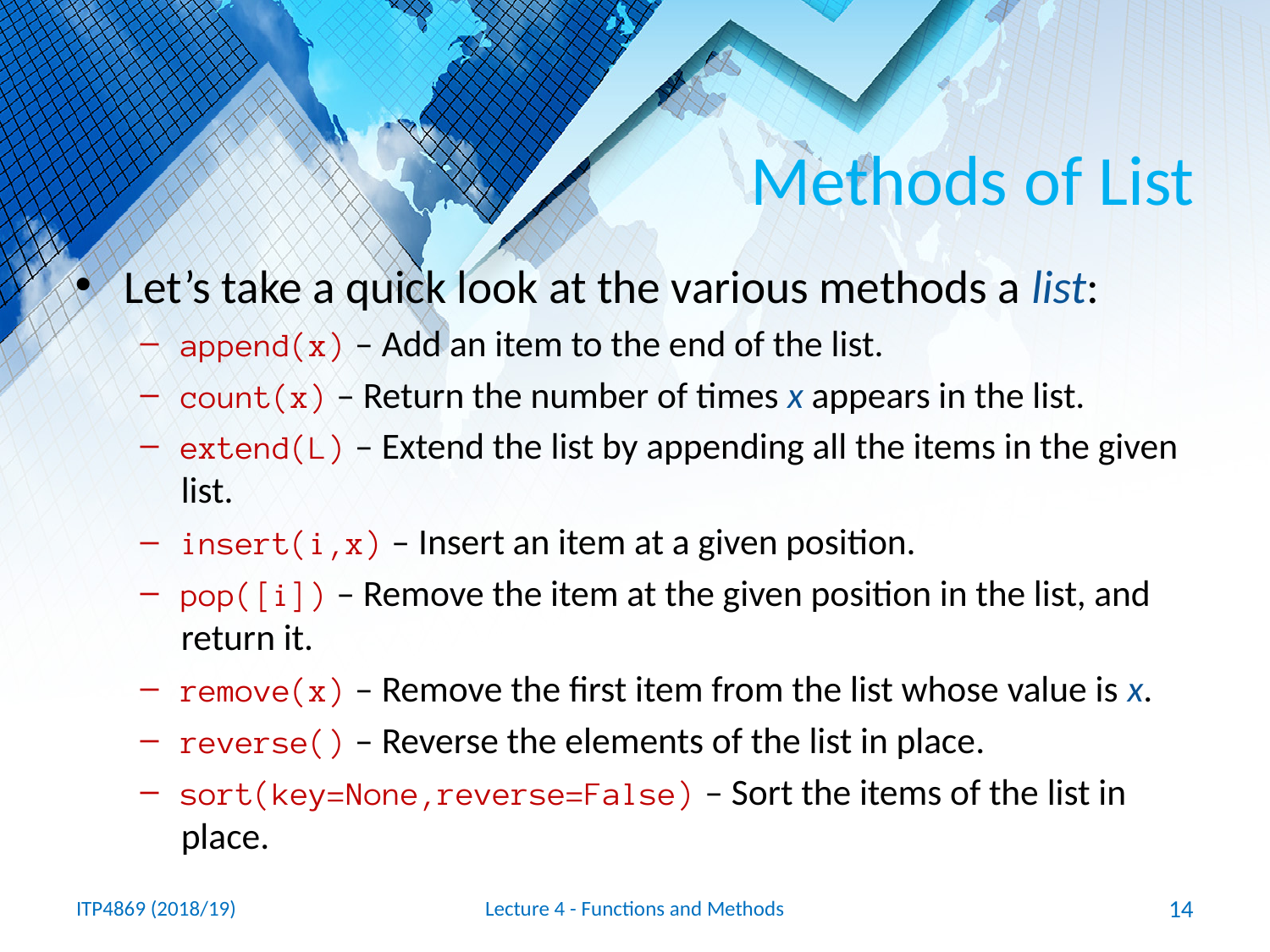

# Methods of List
Let’s take a quick look at the various methods a list:
append(x) – Add an item to the end of the list.
count(x) – Return the number of times x appears in the list.
extend(L) – Extend the list by appending all the items in the given list.
insert(i,x) – Insert an item at a given position.
pop([i]) – Remove the item at the given position in the list, and return it.
remove(x) – Remove the first item from the list whose value is x.
reverse() – Reverse the elements of the list in place.
sort(key=None,reverse=False) – Sort the items of the list in place.

ITP4869 (2018/19)
Lecture 4 - Functions and Methods
14